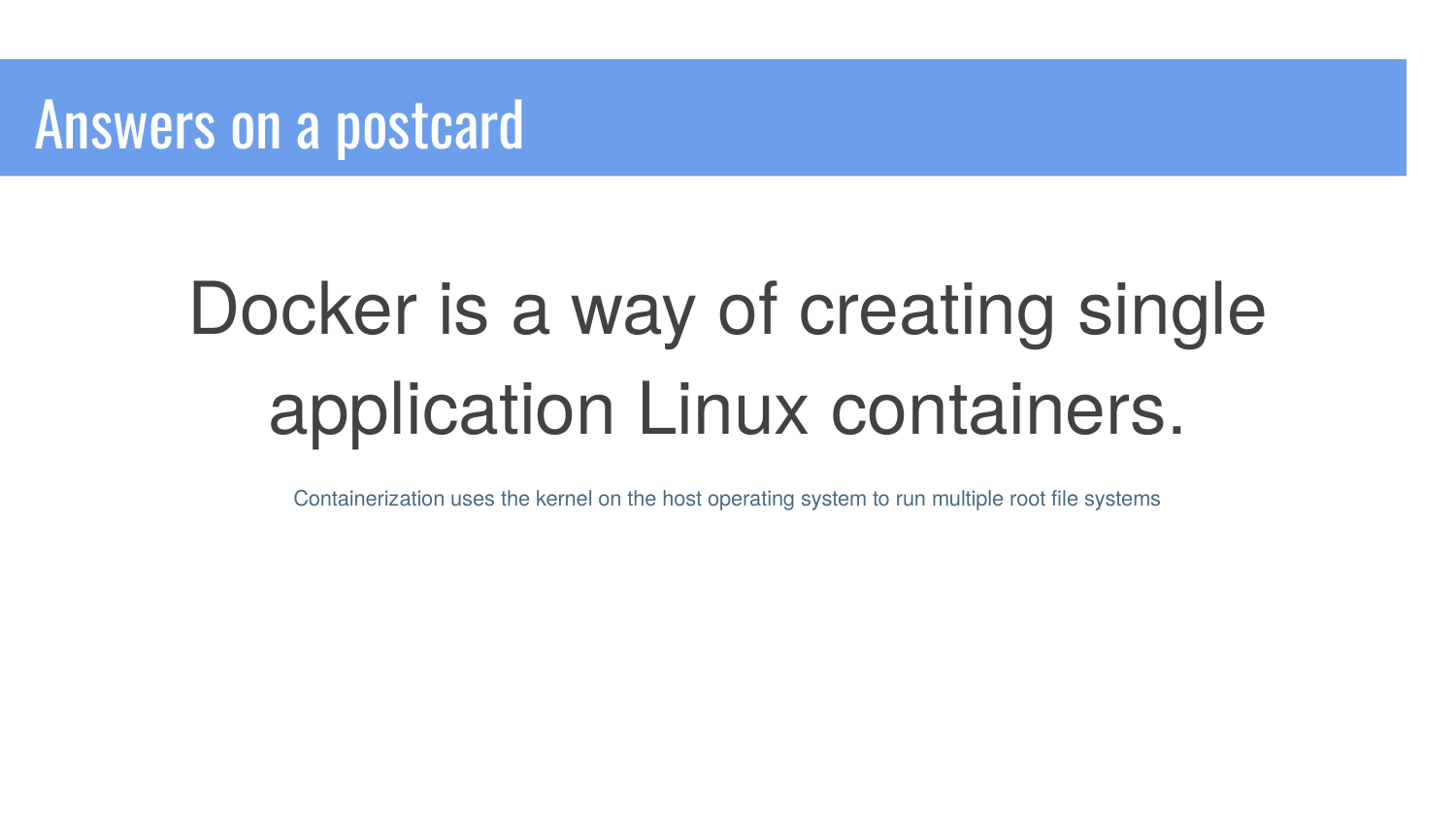

# Answers on a postcard
Docker is a way of creating single application Linux containers.
Containerization uses the kernel on the host operating system to run multiple root file systems